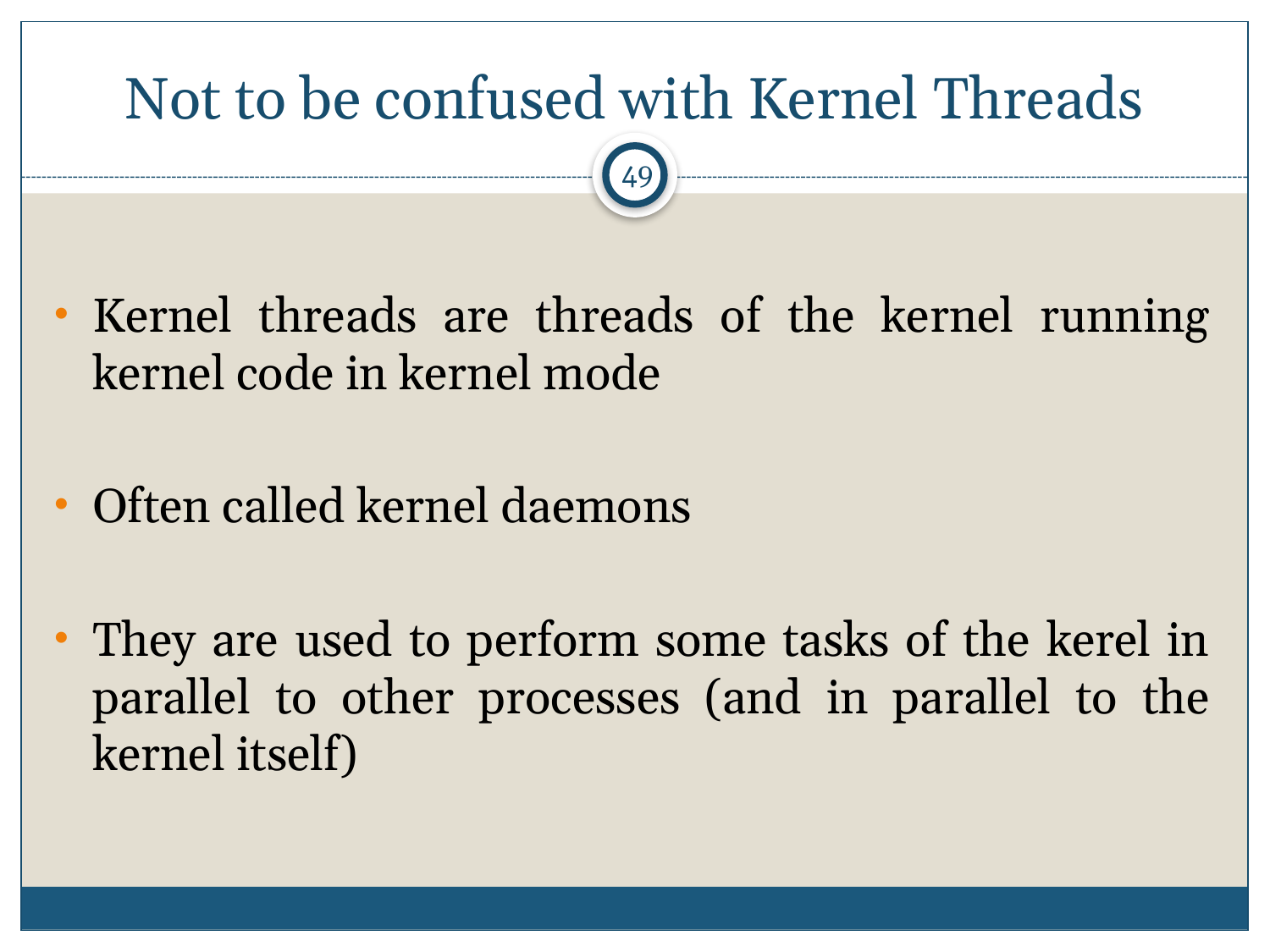

# Not to be confused with Kernel Threads
49

Kernel threads are threads of the kernel running kernel code in kernel mode

Often called kernel daemons

They are used to perform some tasks of the kerel in parallel to other processes (and in parallel to the kernel itself)